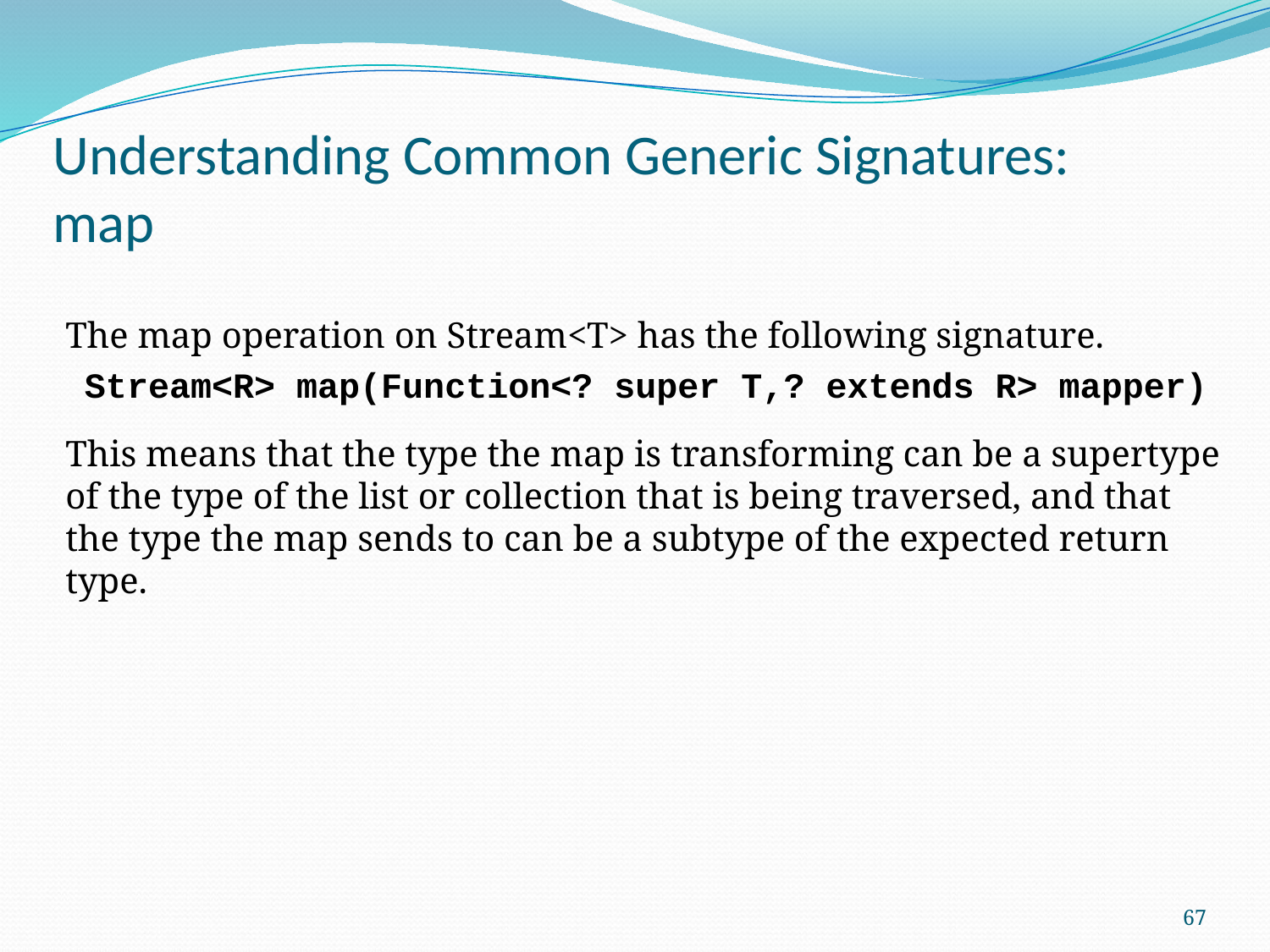

# Understanding Common Generic Signatures:  map
The map operation on Stream<T> has the following signature.
Stream<R> map(Function<? super T,? extends R> mapper)

This means that the type the map is transforming can be a supertype of the type of the list or collection that is being traversed, and that the type the map sends to can be a subtype of the expected return type.

67